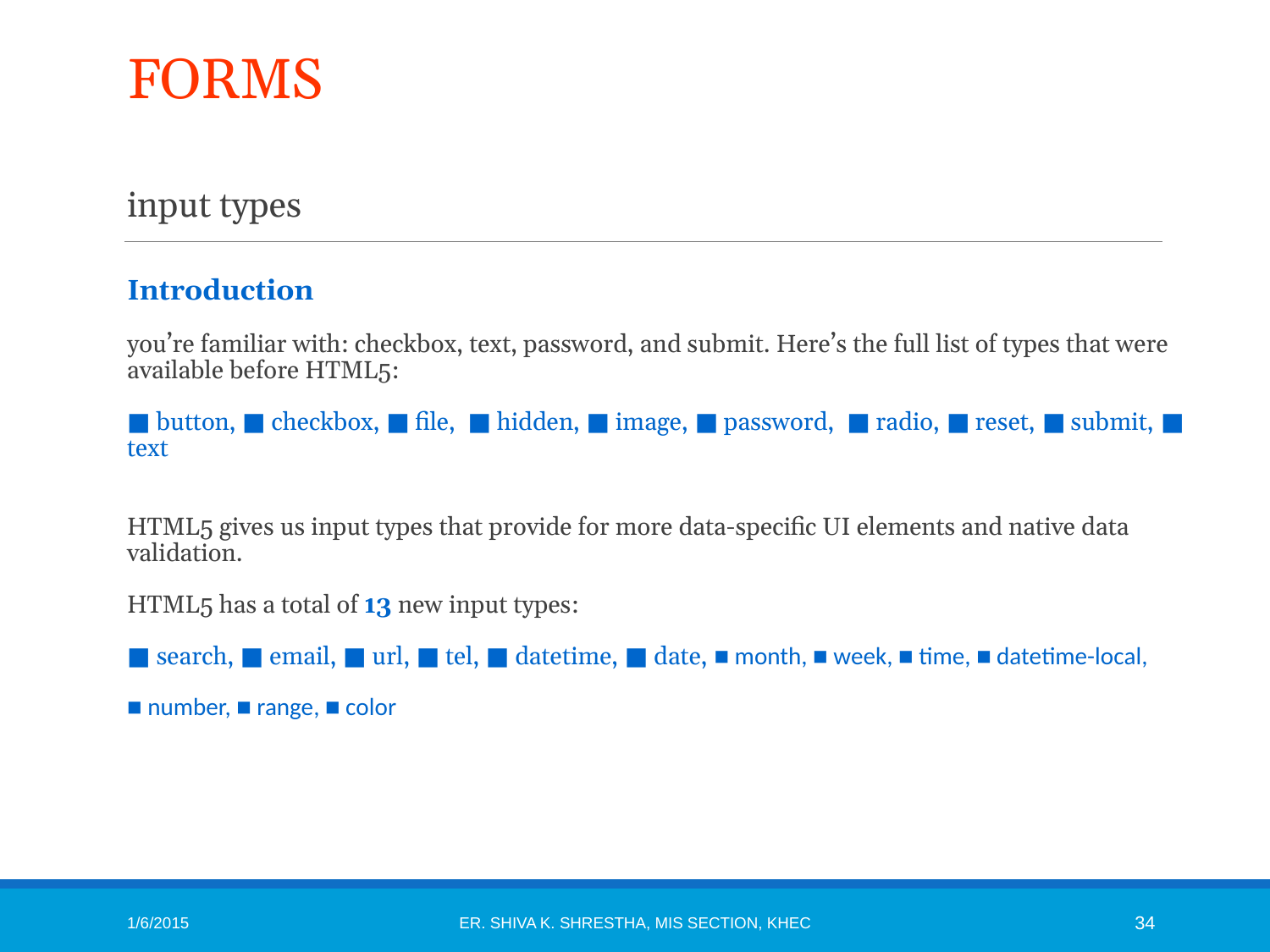

# FORMS
input types
Introduction
you’re familiar with: checkbox, text, password, and submit. Here’s the full list of types that were available before HTML5:
■ button, ■ checkbox, ■ file,  ■ hidden, ■ image, ■ password,  ■ radio, ■ reset, ■ submit, ■ text
HTML5 gives us input types that provide for more data-specific UI elements and native data validation.
HTML5 has a total of 13 new input types:
■ search, ■ email, ■ url, ■ tel, ■ datetime, ■ date, ■ month, ■ week, ■ time, ■ datetime-local,
■ number, ■ range, ■ color
1/6/2015
Er. Shiva K. Shrestha, MIS Section, KhEC
34